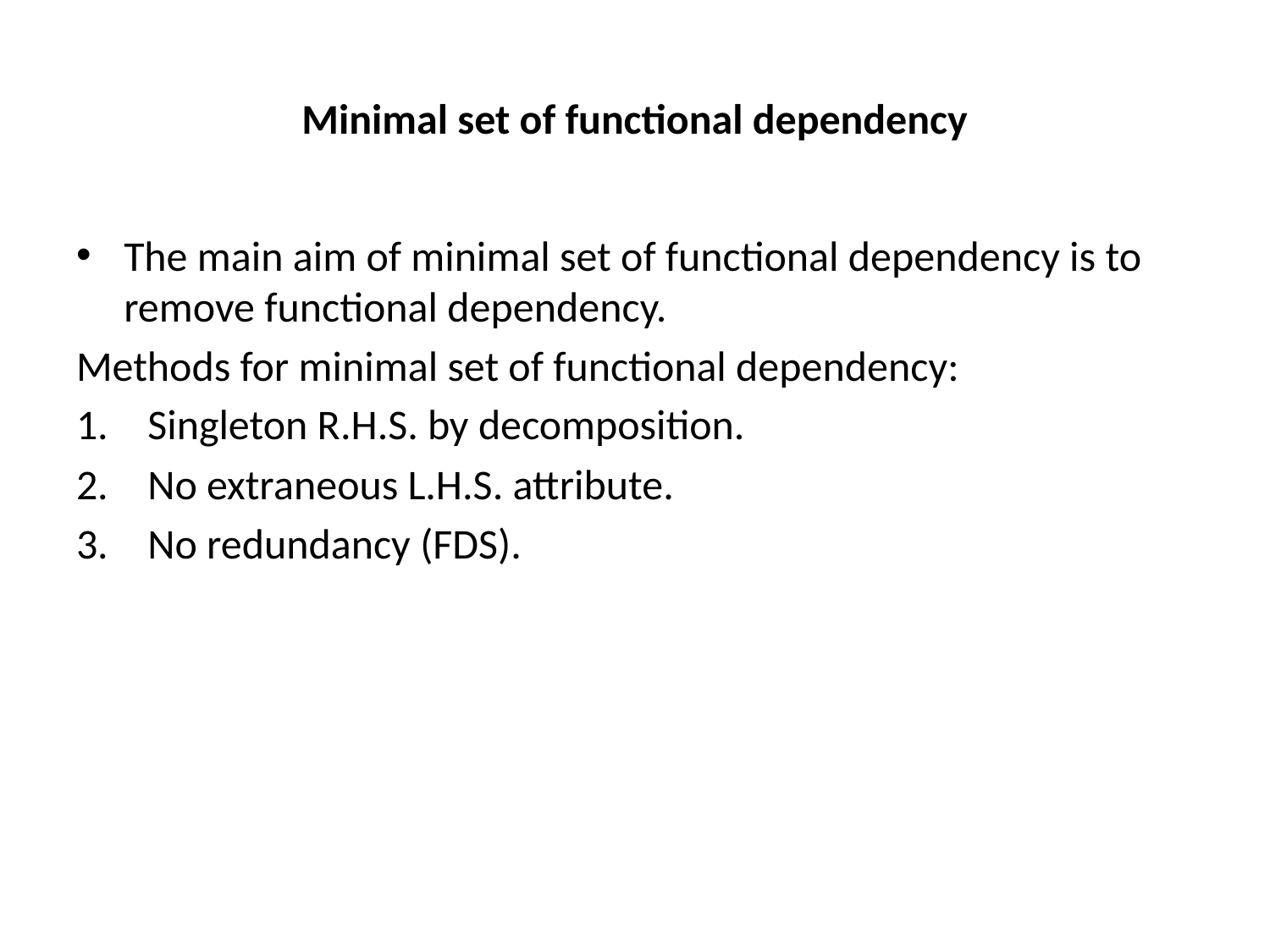

# Minimal set of functional dependency
The main aim of minimal set of functional dependency is to remove functional dependency.
Methods for minimal set of functional dependency:
Singleton R.H.S. by decomposition.
No extraneous L.H.S. attribute.
No redundancy (FDS).